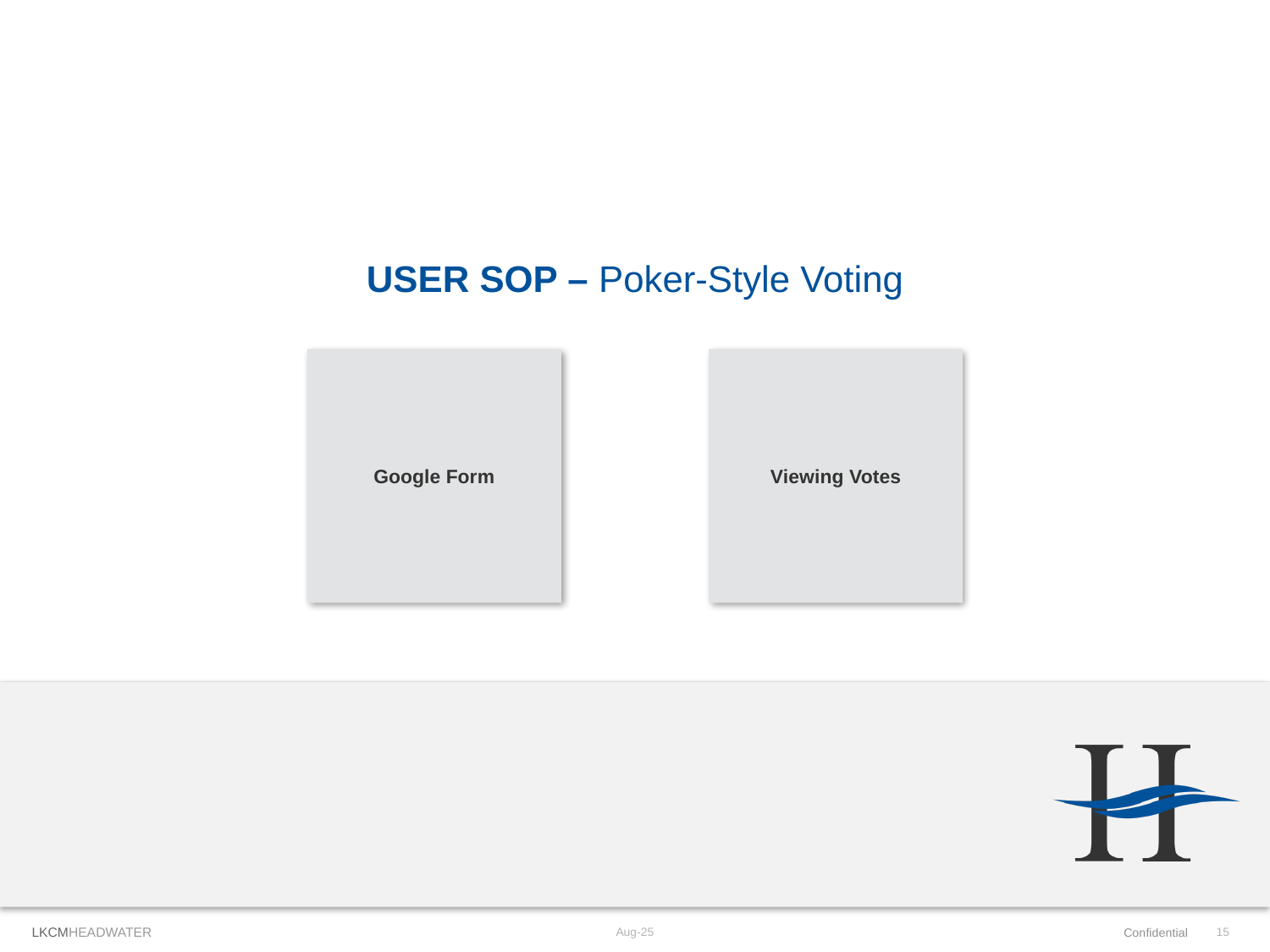

# USER SOP – Poker-Style Voting
Google Form
Viewing Votes
Aug-25
15